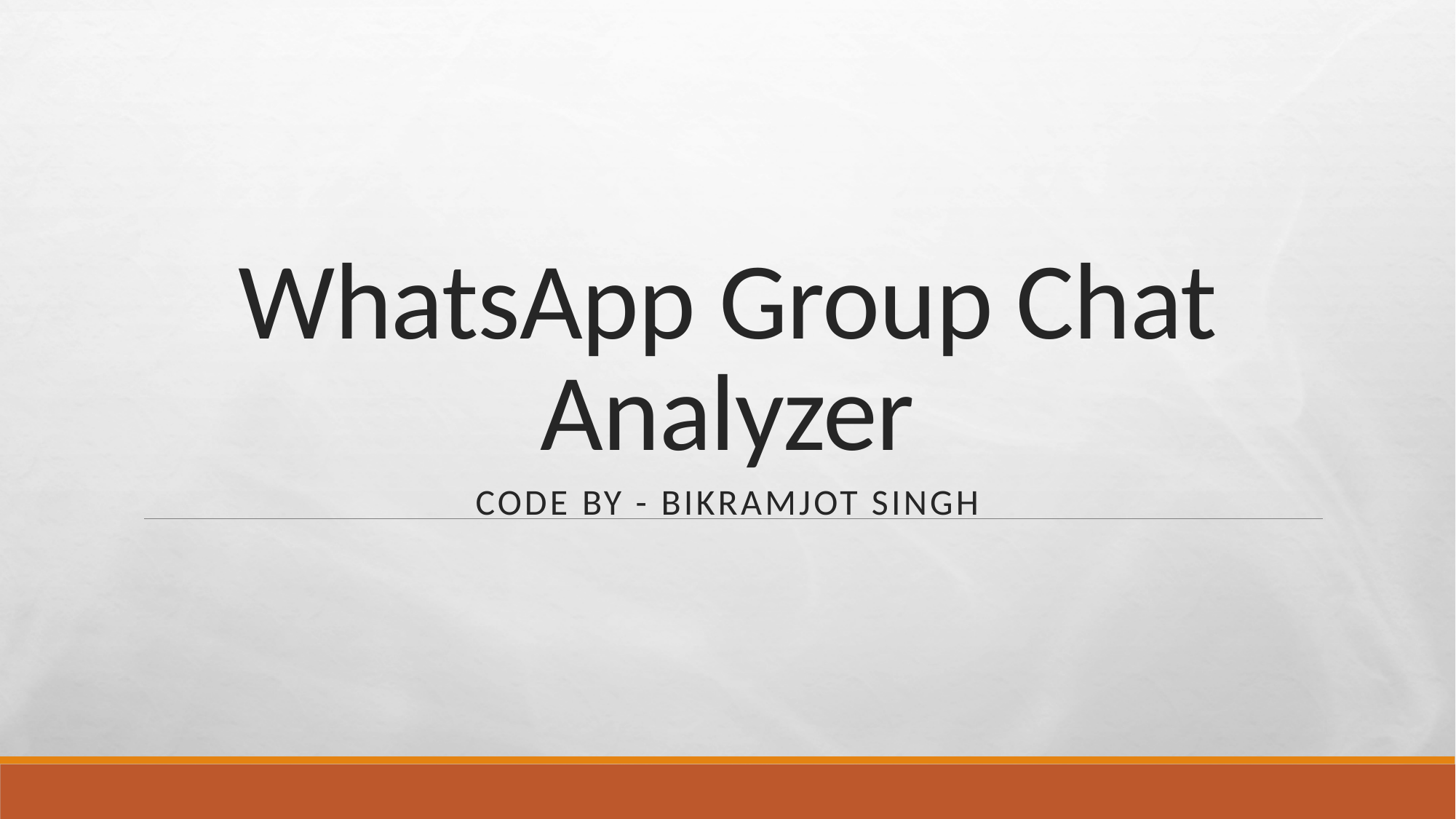

# WhatsApp Group Chat Analyzer
Code by - Bikramjot SIngh